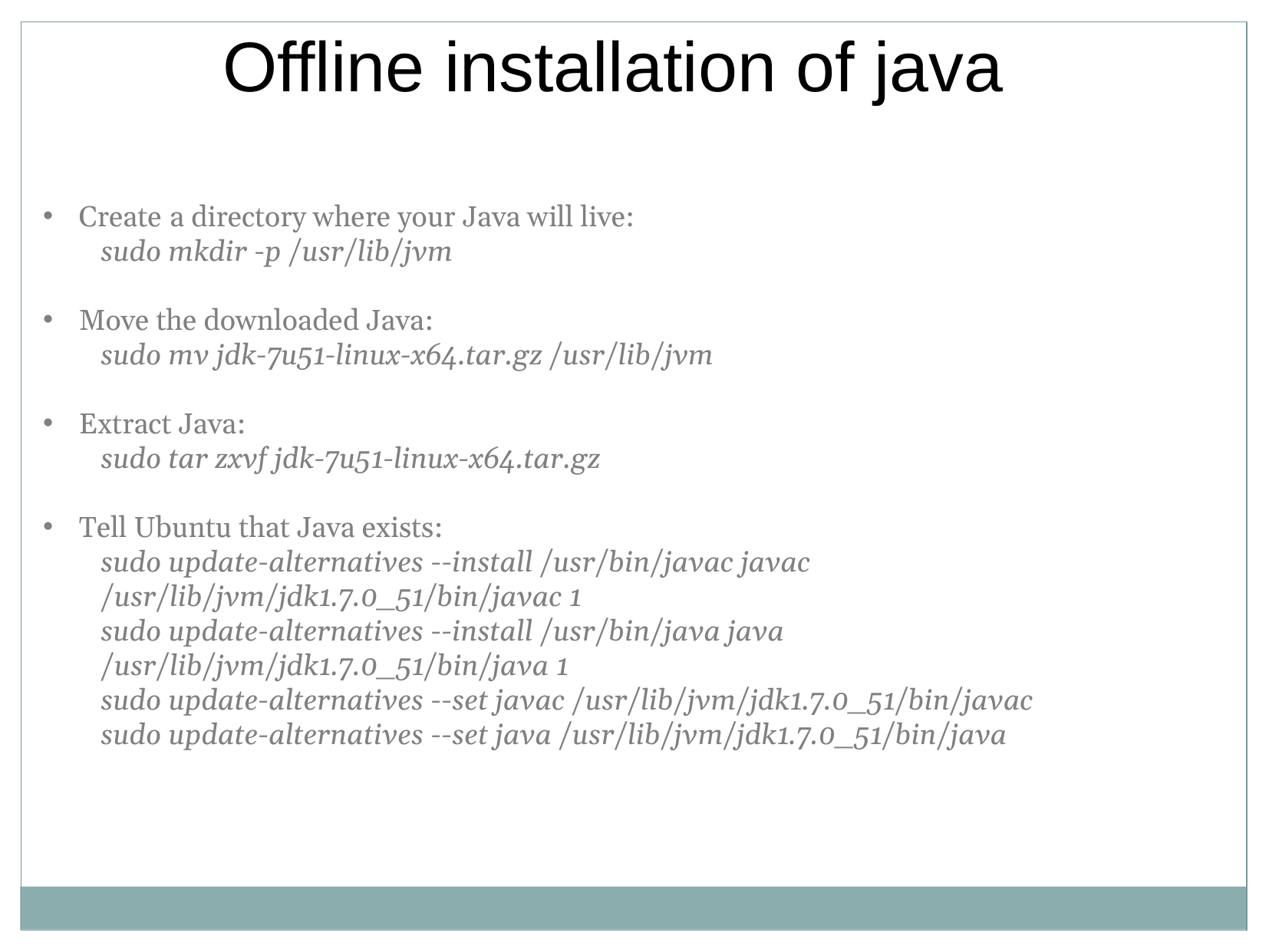

Offline installation of java

Create a directory where your Java will live:
sudo mkdir -p /usr/lib/jvm

Move the downloaded Java:
sudo mv jdk-7u51-linux-x64.tar.gz /usr/lib/jvm

Extract Java:
sudo tar zxvf jdk-7u51-linux-x64.tar.gz

Tell Ubuntu that Java exists:
sudo update-alternatives --install /usr/bin/javac javac /usr/lib/jvm/jdk1.7.0_51/bin/javac 1
sudo update-alternatives --install /usr/bin/java java /usr/lib/jvm/jdk1.7.0_51/bin/java 1
sudo update-alternatives --set javac /usr/lib/jvm/jdk1.7.0_51/bin/javac
sudo update-alternatives --set java /usr/lib/jvm/jdk1.7.0_51/bin/java